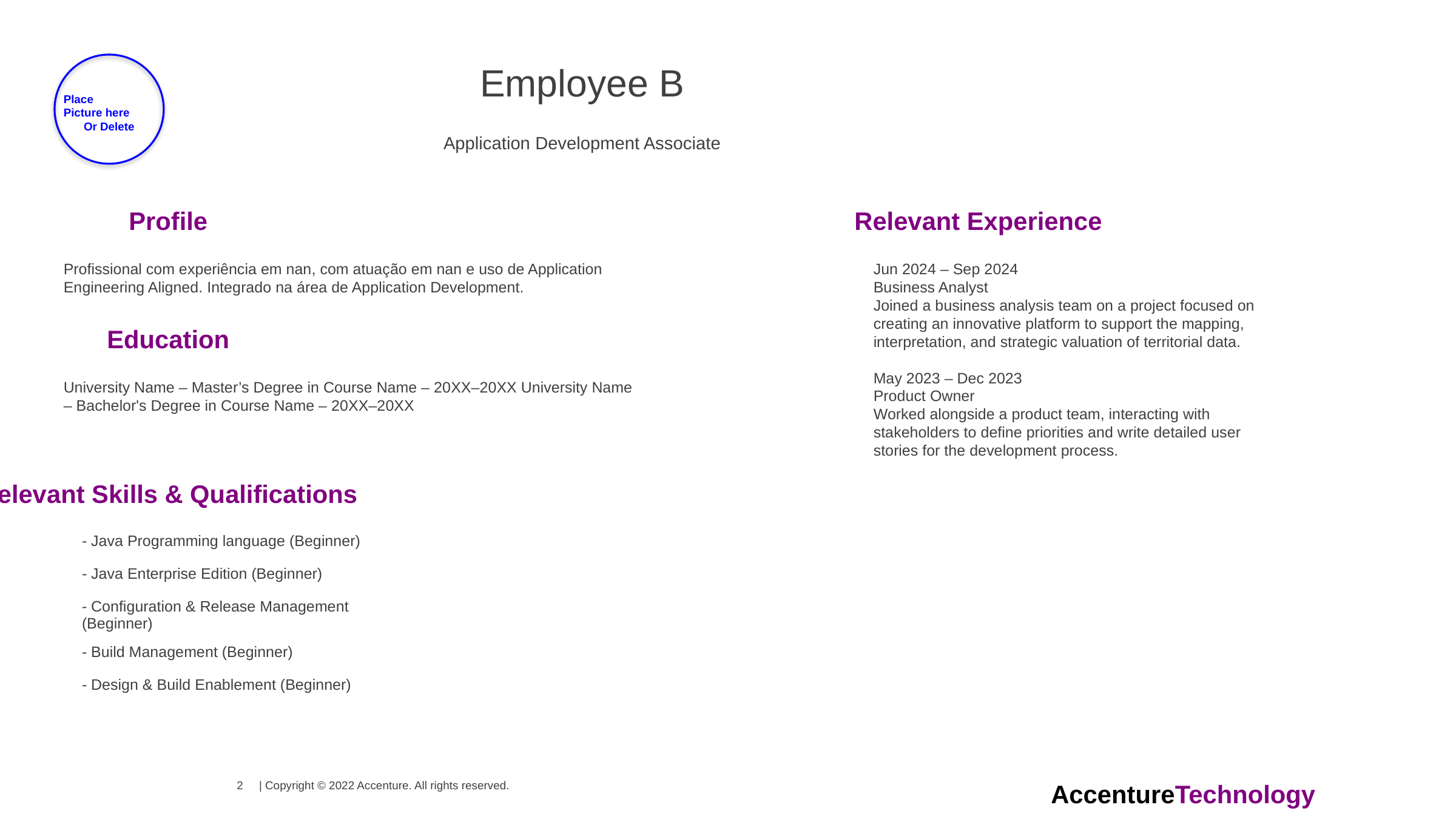

Employee B
Place
Picture here
Or Delete
Application Development Associate
Profile
Relevant Experience
Profissional com experiência em nan, com atuação em nan e uso de Application Engineering Aligned. Integrado na área de Application Development.
Jun 2024 – Sep 2024
Business Analyst
Joined a business analysis team on a project focused on creating an innovative platform to support the mapping, interpretation, and strategic valuation of territorial data.

May 2023 – Dec 2023
Product Owner
Worked alongside a product team, interacting with stakeholders to define priorities and write detailed user stories for the development process.
Education
University Name – Master’s Degree in Course Name – 20XX–20XX University Name – Bachelor's Degree in Course Name – 20XX–20XX
Relevant Skills & Qualifications
| - Java Programming language (Beginner) |
| --- |
| - Java Enterprise Edition (Beginner) |
| - Configuration & Release Management (Beginner) |
| - Build Management (Beginner) |
| - Design & Build Enablement (Beginner) |
2     | Copyright © 2022 Accenture. All rights reserved.
AccentureTechnology